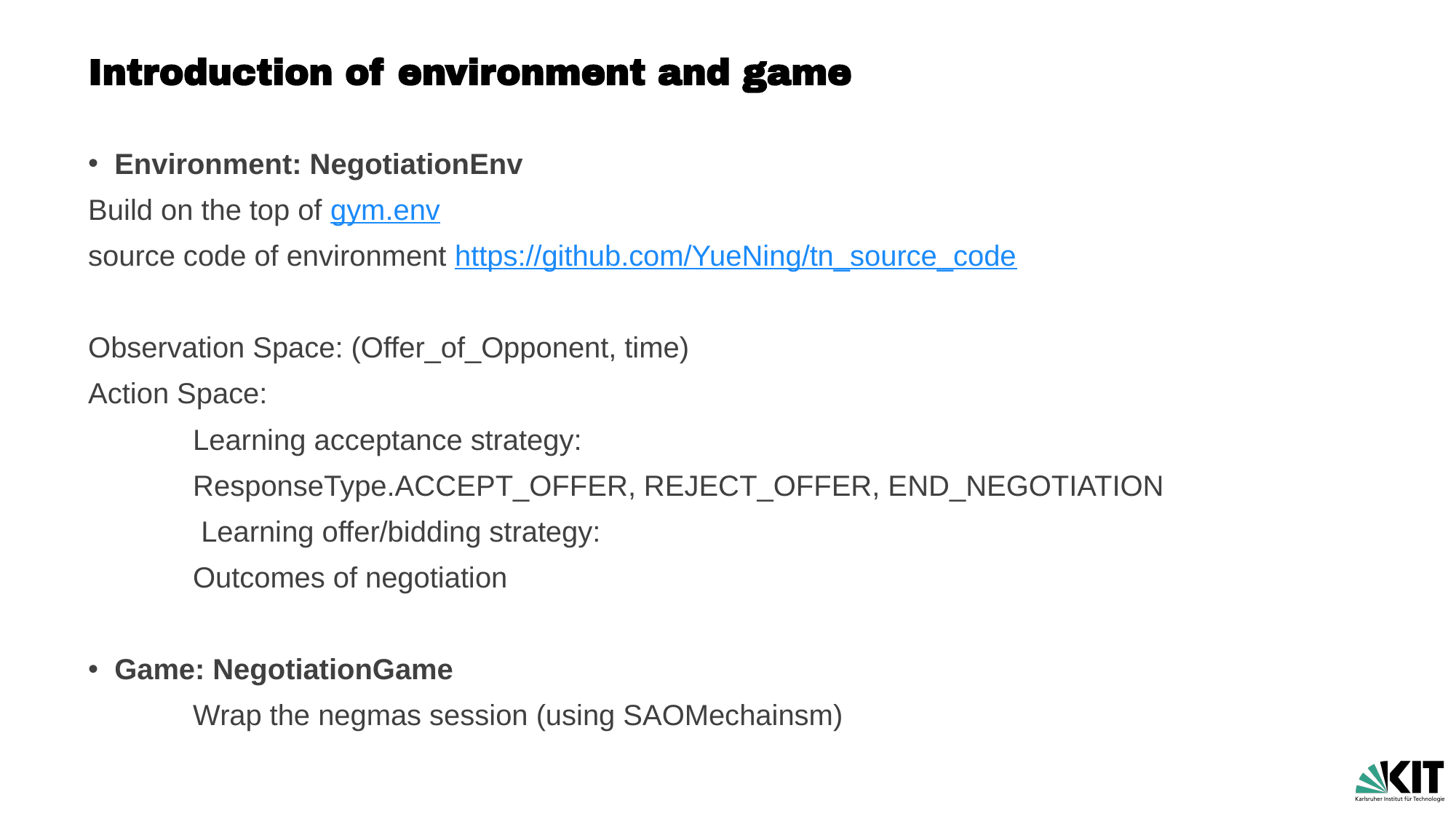

# Introduction of environment and game
Environment: NegotiationEnv
Build on the top of gym.env
source code of environment https://github.com/YueNing/tn_source_code

Observation Space: (Offer_of_Opponent, time)
Action Space:
	Learning acceptance strategy:
		ResponseType.ACCEPT_OFFER, REJECT_OFFER, END_NEGOTIATION
	 Learning offer/bidding strategy:
		Outcomes of negotiation

Game: NegotiationGame
	Wrap the negmas session (using SAOMechainsm)